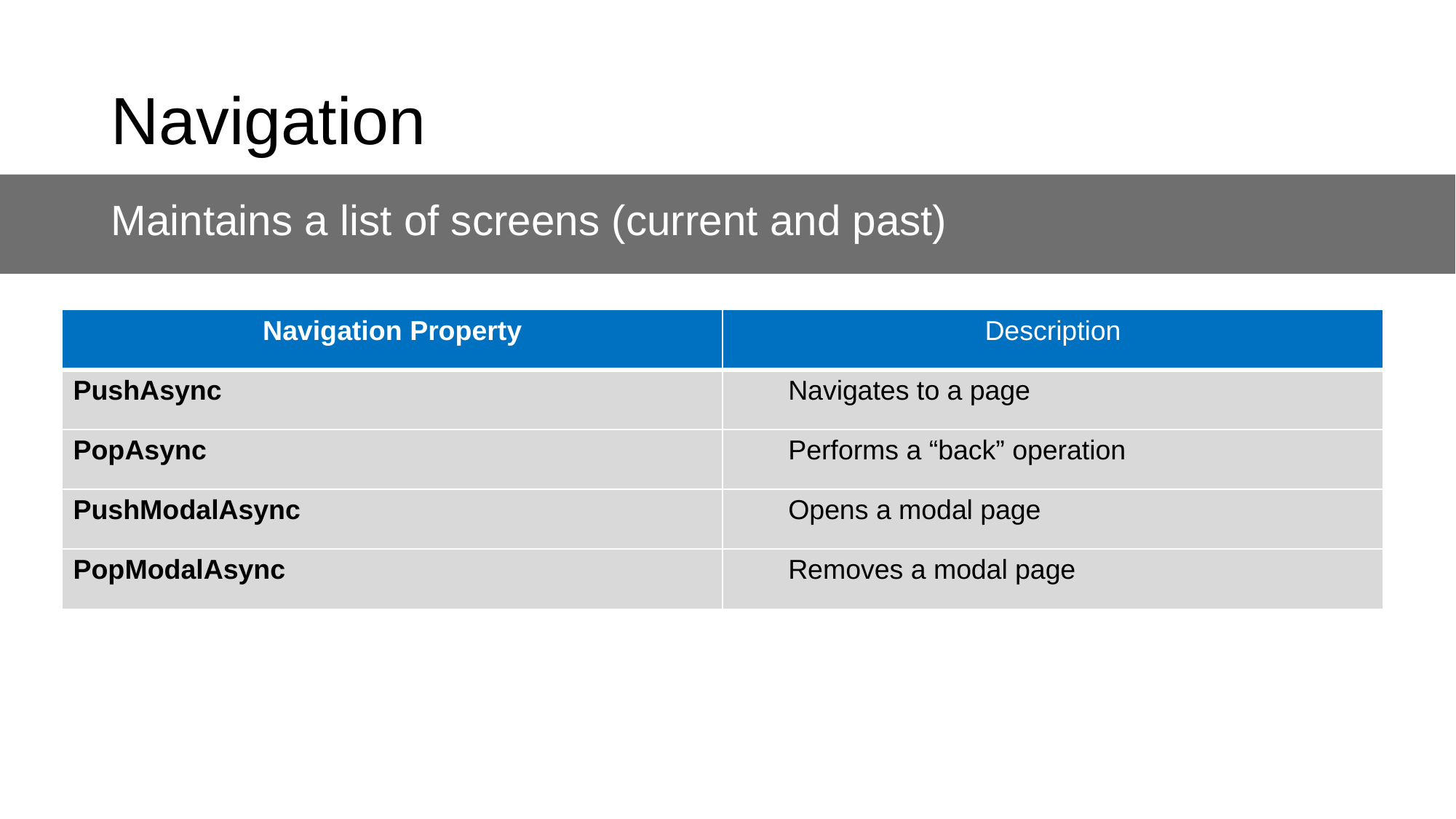

# Navigation
Maintains a list of screens (current and past)

| Navigation Property | Description |
| --- | --- |
| PushAsync | Navigates to a page |
| PopAsync | Performs a “back” operation |
| PushModalAsync | Opens a modal page |
| PopModalAsync | Removes a modal page |